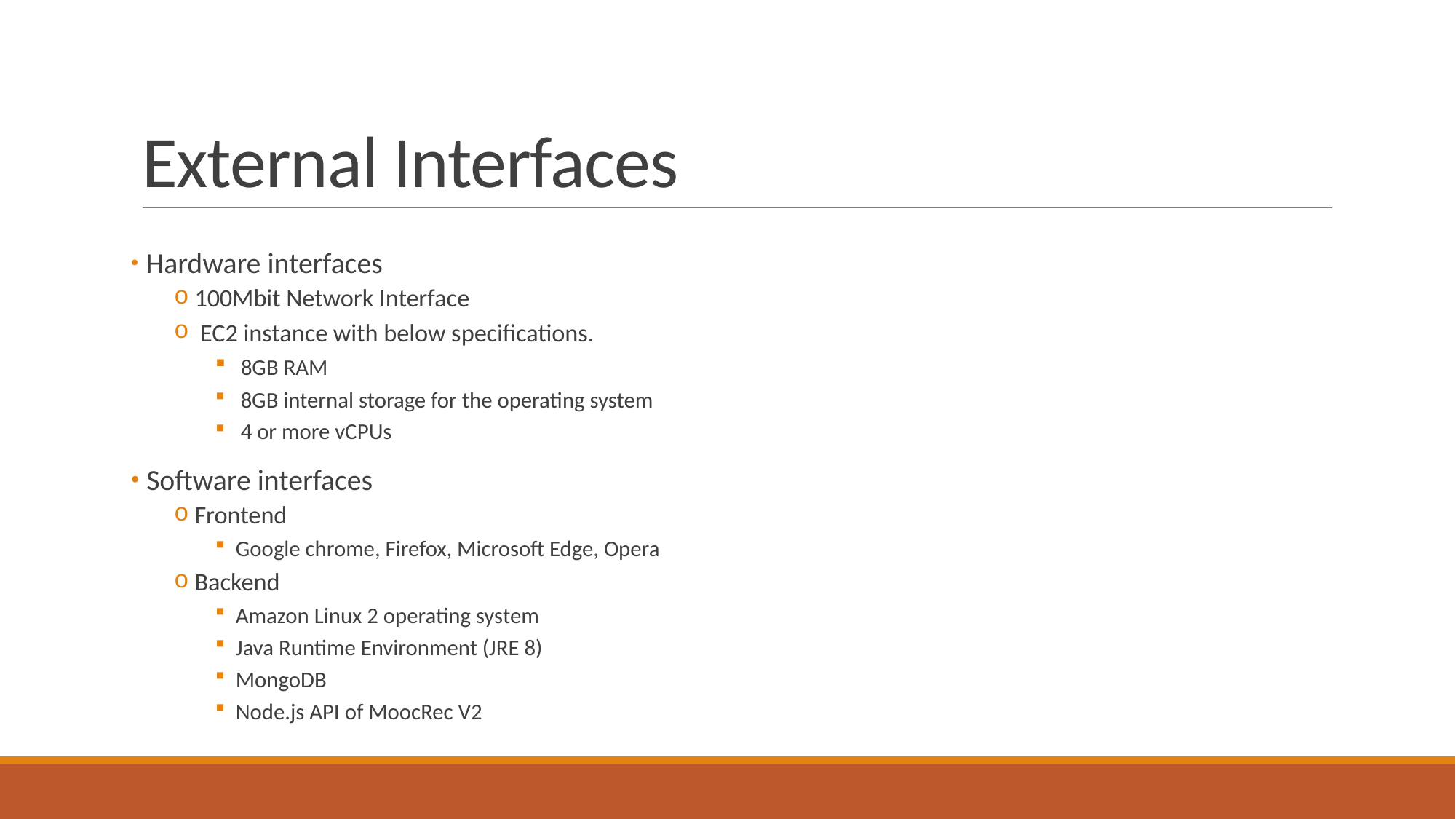

# External Interfaces
 Hardware interfaces
100Mbit Network Interface
 EC2 instance with below specifications.
 8GB RAM
 8GB internal storage for the operating system
 4 or more vCPUs
 Software interfaces
Frontend
Google chrome, Firefox, Microsoft Edge, Opera
Backend
Amazon Linux 2 operating system
Java Runtime Environment (JRE 8)
MongoDB
Node.js API of MoocRec V2